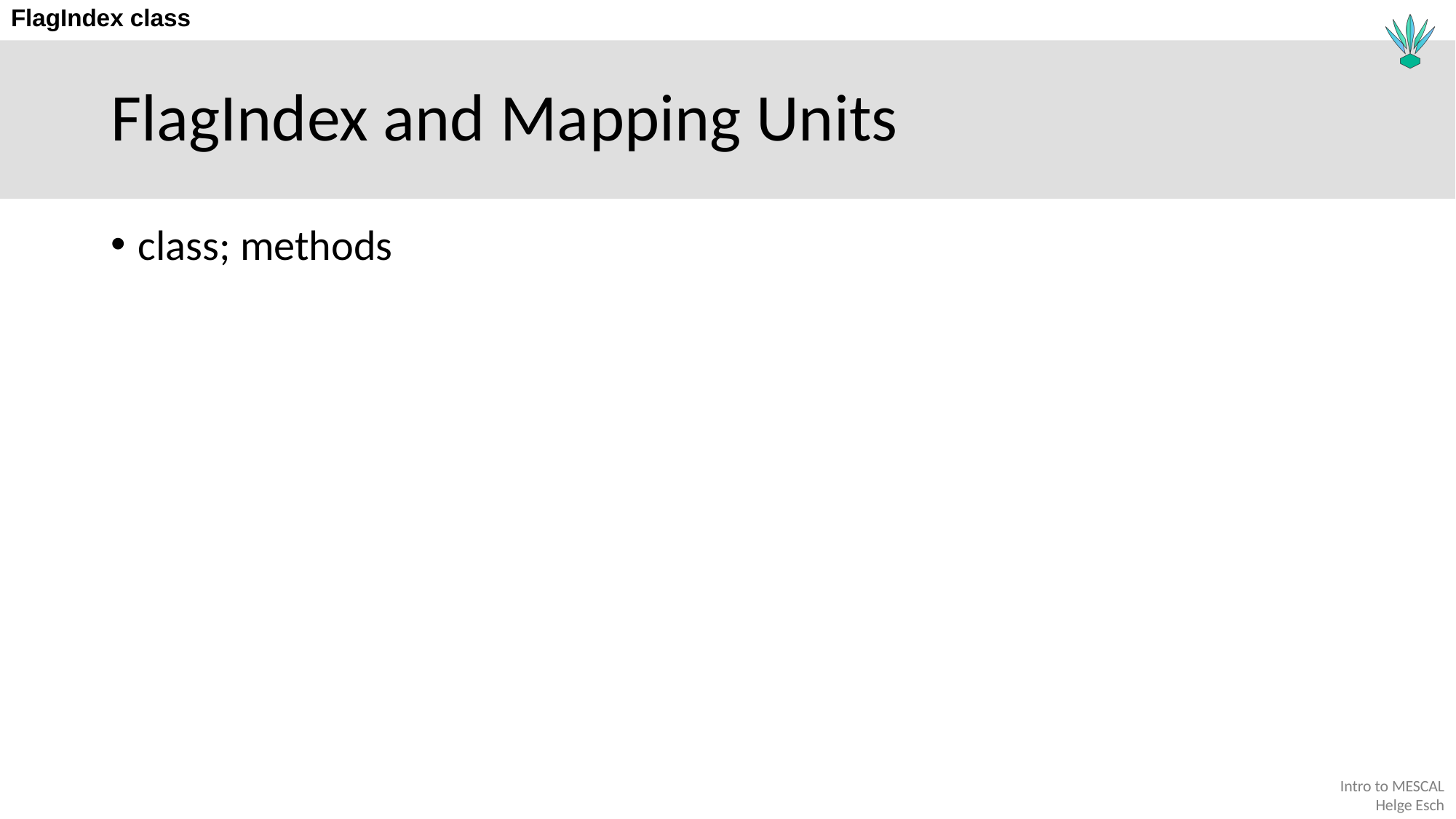

FlagIndex class

# FlagIndex and Mapping Units
class; methods